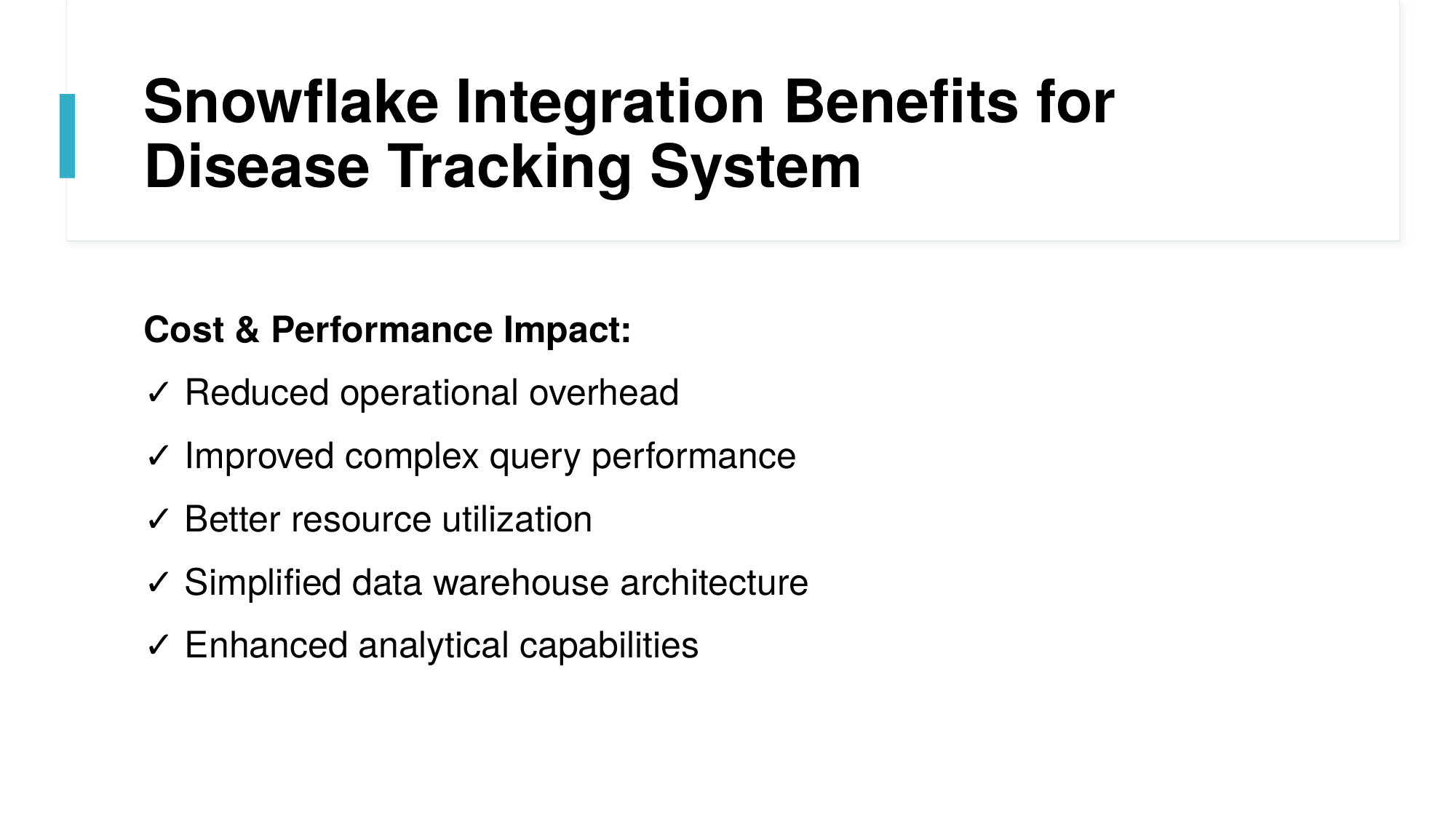

# Snowflake Integration Benefits for Disease Tracking System
Cost & Performance Impact:
✓ Reduced operational overhead
✓ Improved complex query performance
✓ Better resource utilization
✓ Simplified data warehouse architecture
✓ Enhanced analytical capabilities